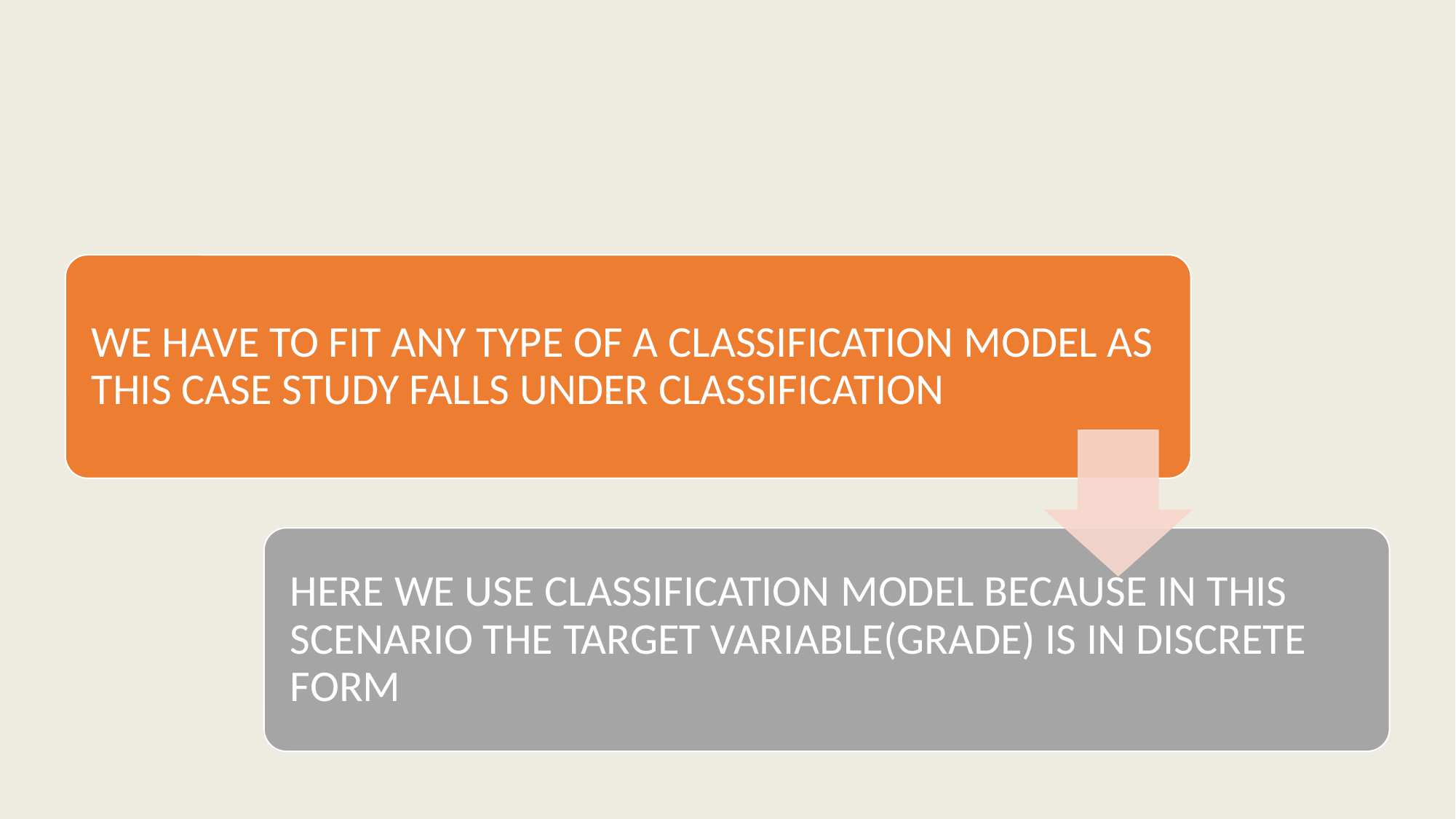

#
WE HAVE TO FIT ANY TYPE OF A CLASSIFICATION MODEL AS THIS CASE STUDY FALLS UNDER CLASSIFICATION
HERE WE USE CLASSIFICATION MODEL BECAUSE IN THIS SCENARIO THE TARGET VARIABLE(GRADE) IS IN DISCRETE FORM